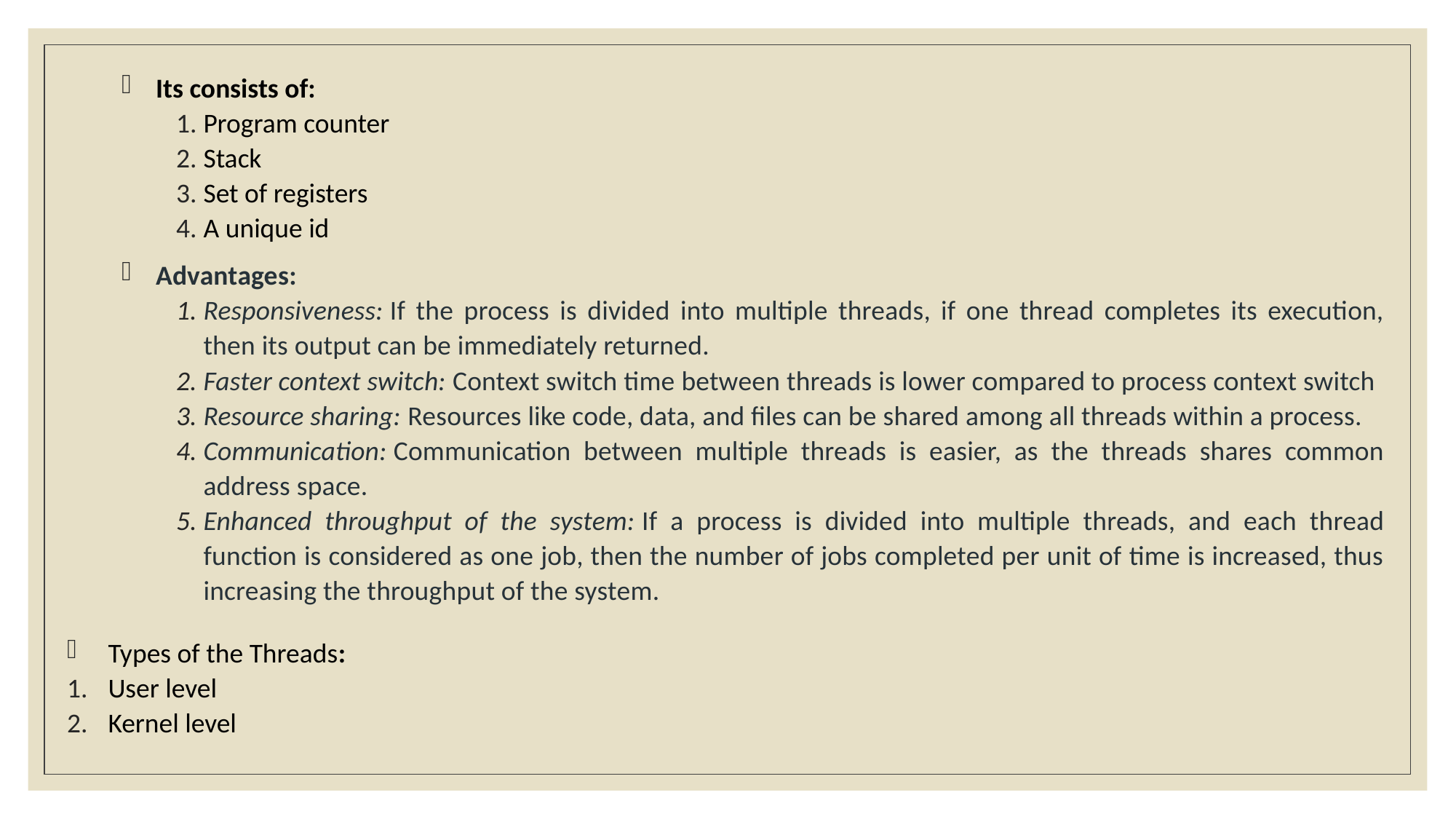

Its consists of:
Program counter
Stack
Set of registers
A unique id
Advantages:
Responsiveness: If the process is divided into multiple threads, if one thread completes its execution, then its output can be immediately returned.
Faster context switch: Context switch time between threads is lower compared to process context switch
Resource sharing: Resources like code, data, and files can be shared among all threads within a process.
Communication: Communication between multiple threads is easier, as the threads shares common address space.
Enhanced throughput of the system: If a process is divided into multiple threads, and each thread function is considered as one job, then the number of jobs completed per unit of time is increased, thus increasing the throughput of the system.

Types of the Threads:
User level
Kernel level